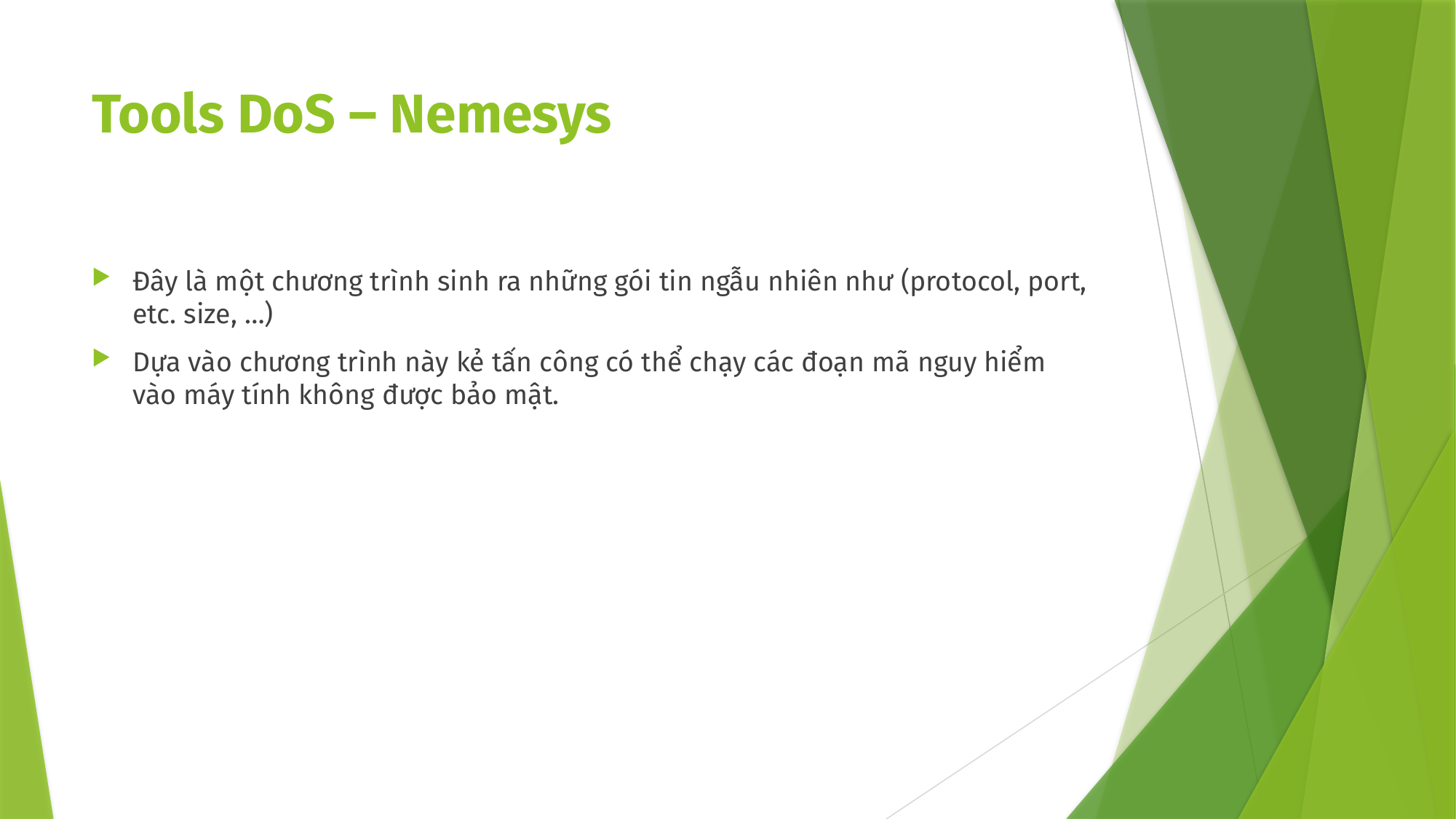

# Tools DoS – Nemesys
Đây là một chương trình sinh ra những gói tin ngẫu nhiên như (protocol, port, etc. size, …)
Dựa vào chương trình này kẻ tấn công có thể chạy các đoạn mã nguy hiểm vào máy tính không được bảo mật.